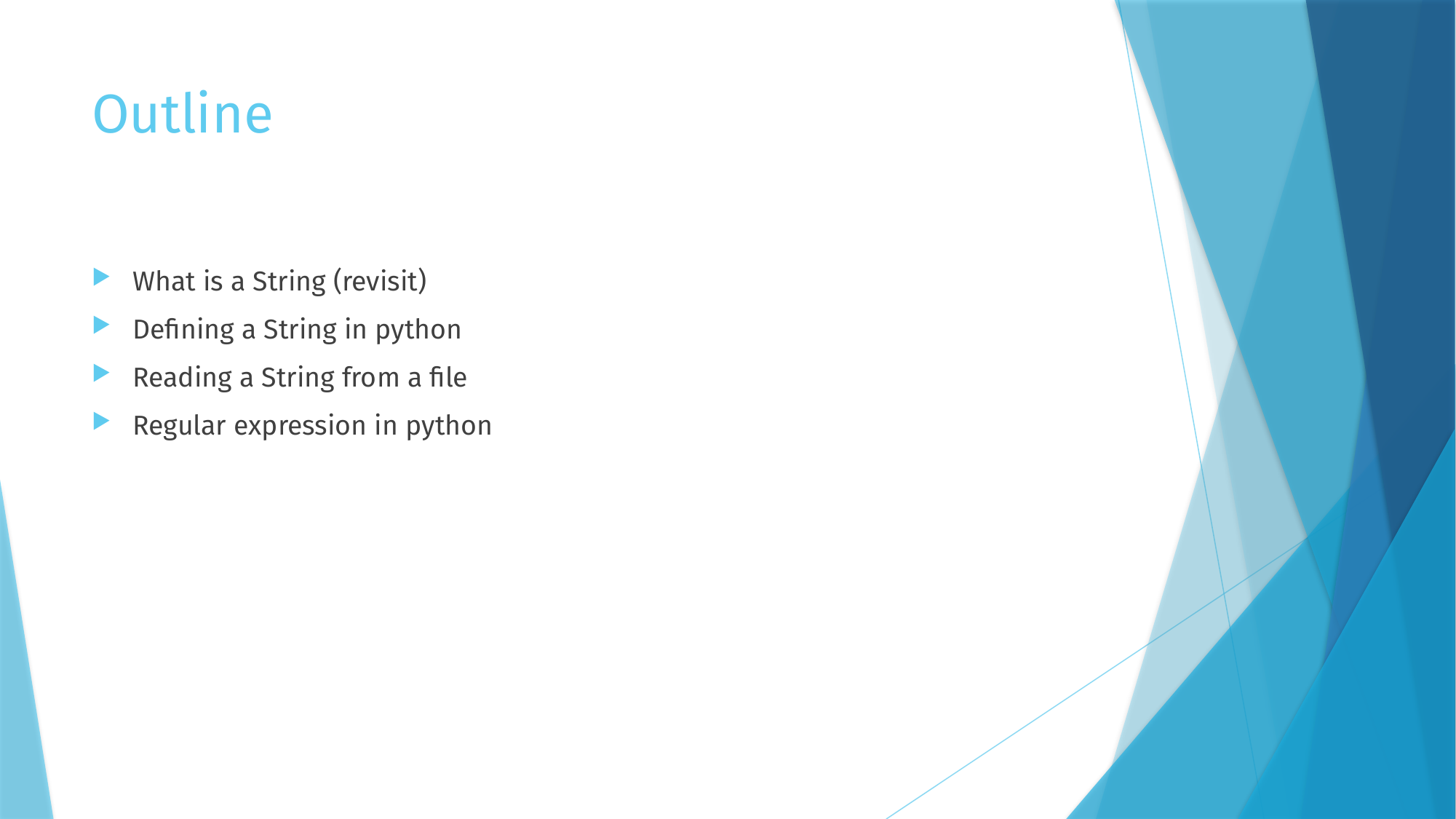

# Outline
What is a String (revisit)
Defining a String in python
Reading a String from a file
Regular expression in python